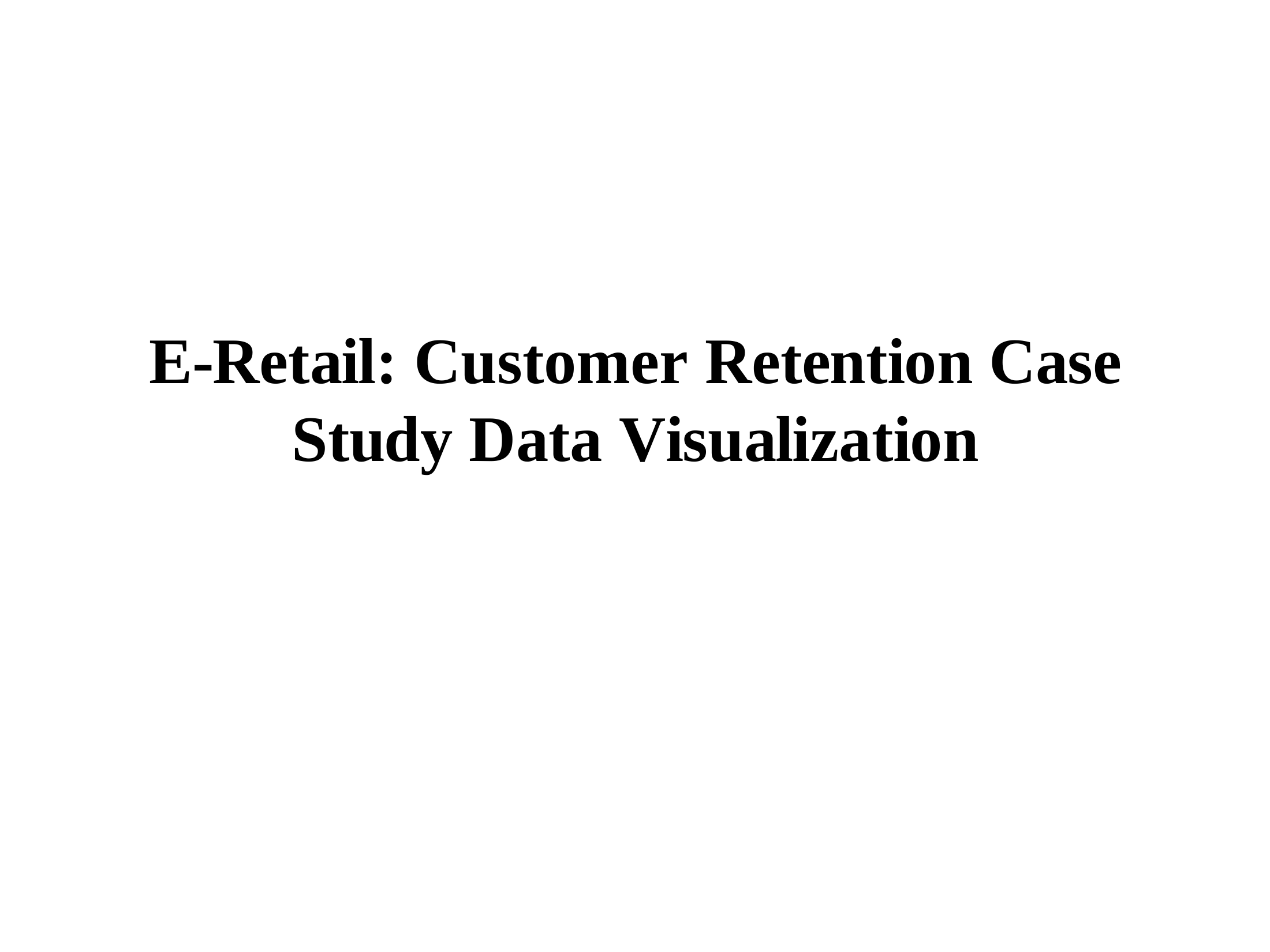

E-Retail: Customer Retention Case Study Data Visualization